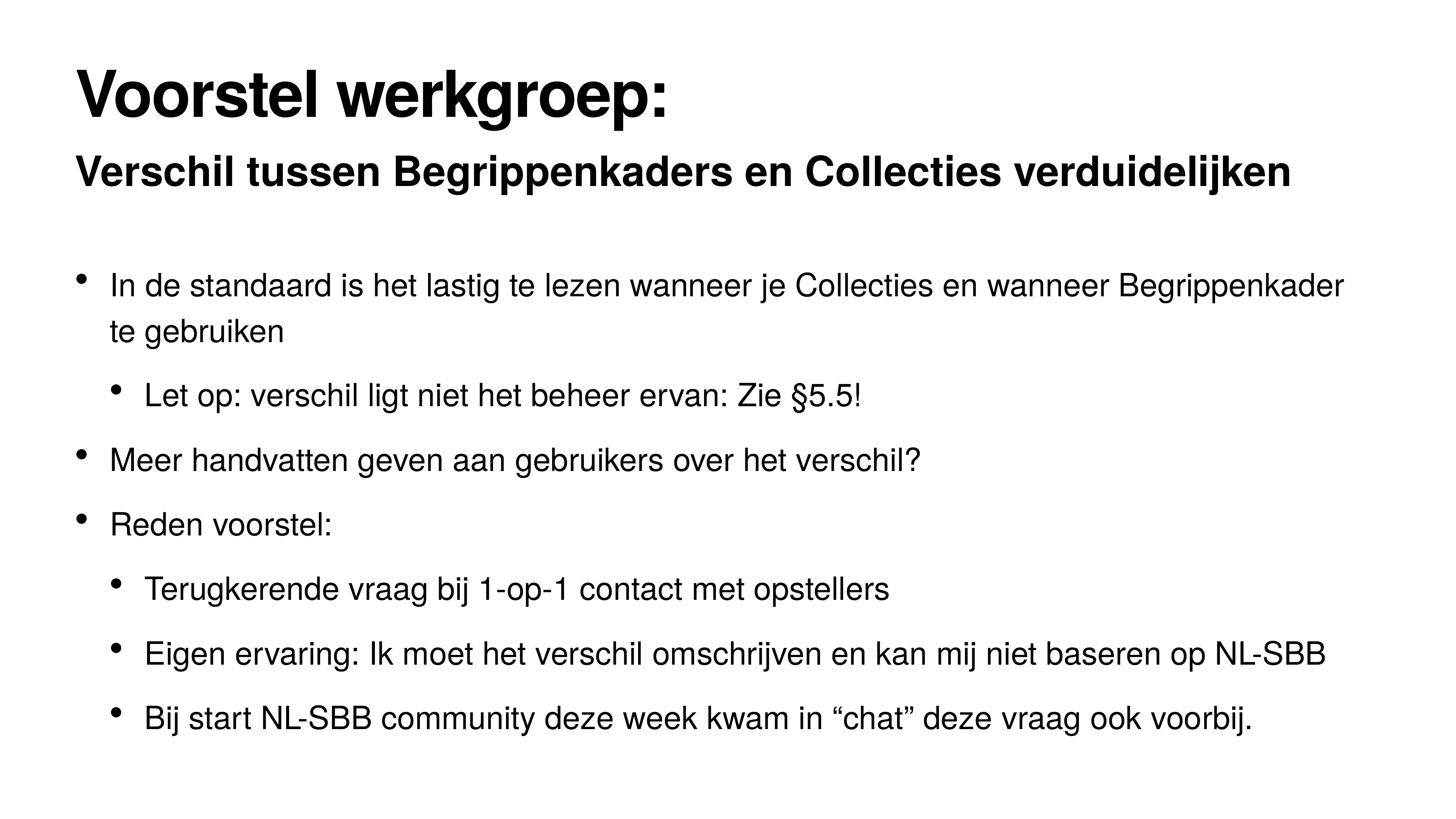

# Voorstel werkgroep:
Verschil tussen Begrippenkaders en Collecties verduidelijken
In de standaard is het lastig te lezen wanneer je Collecties en wanneer Begrippenkader te gebruiken
Let op: verschil ligt niet het beheer ervan: Zie §5.5!
Meer handvatten geven aan gebruikers over het verschil?
Reden voorstel:
Terugkerende vraag bij 1-op-1 contact met opstellers
Eigen ervaring: Ik moet het verschil omschrijven en kan mij niet baseren op NL-SBB
Bij start NL-SBB community deze week kwam in “chat” deze vraag ook voorbij.